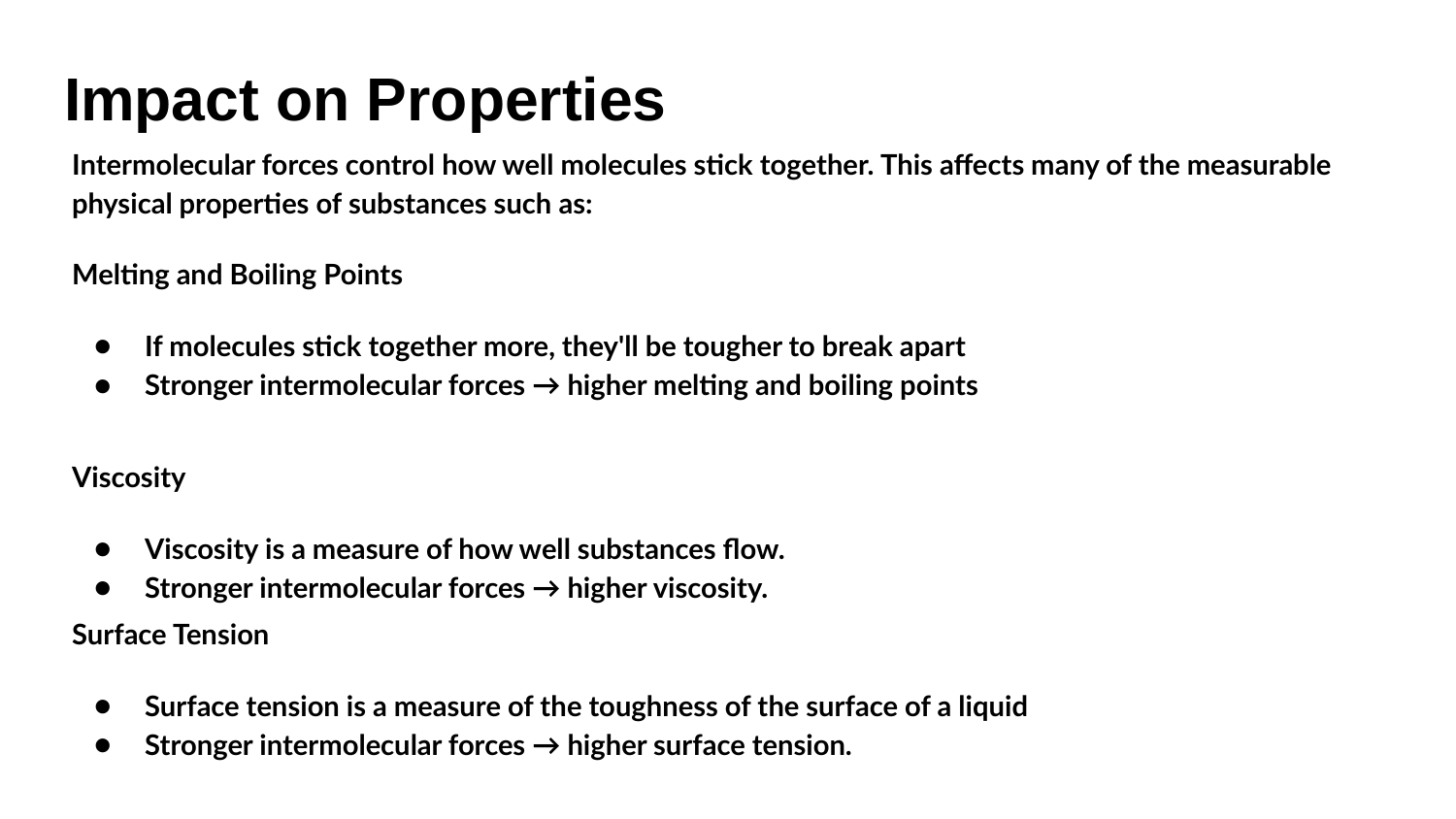

# Impact on Properties
Intermolecular forces control how well molecules stick together. This affects many of the measurable physical properties of substances such as:
Melting and Boiling Points
If molecules stick together more, they'll be tougher to break apart
Stronger intermolecular forces → higher melting and boiling points

Viscosity
Viscosity is a measure of how well substances flow.
Stronger intermolecular forces → higher viscosity.
Surface Tension
Surface tension is a measure of the toughness of the surface of a liquid
Stronger intermolecular forces → higher surface tension.